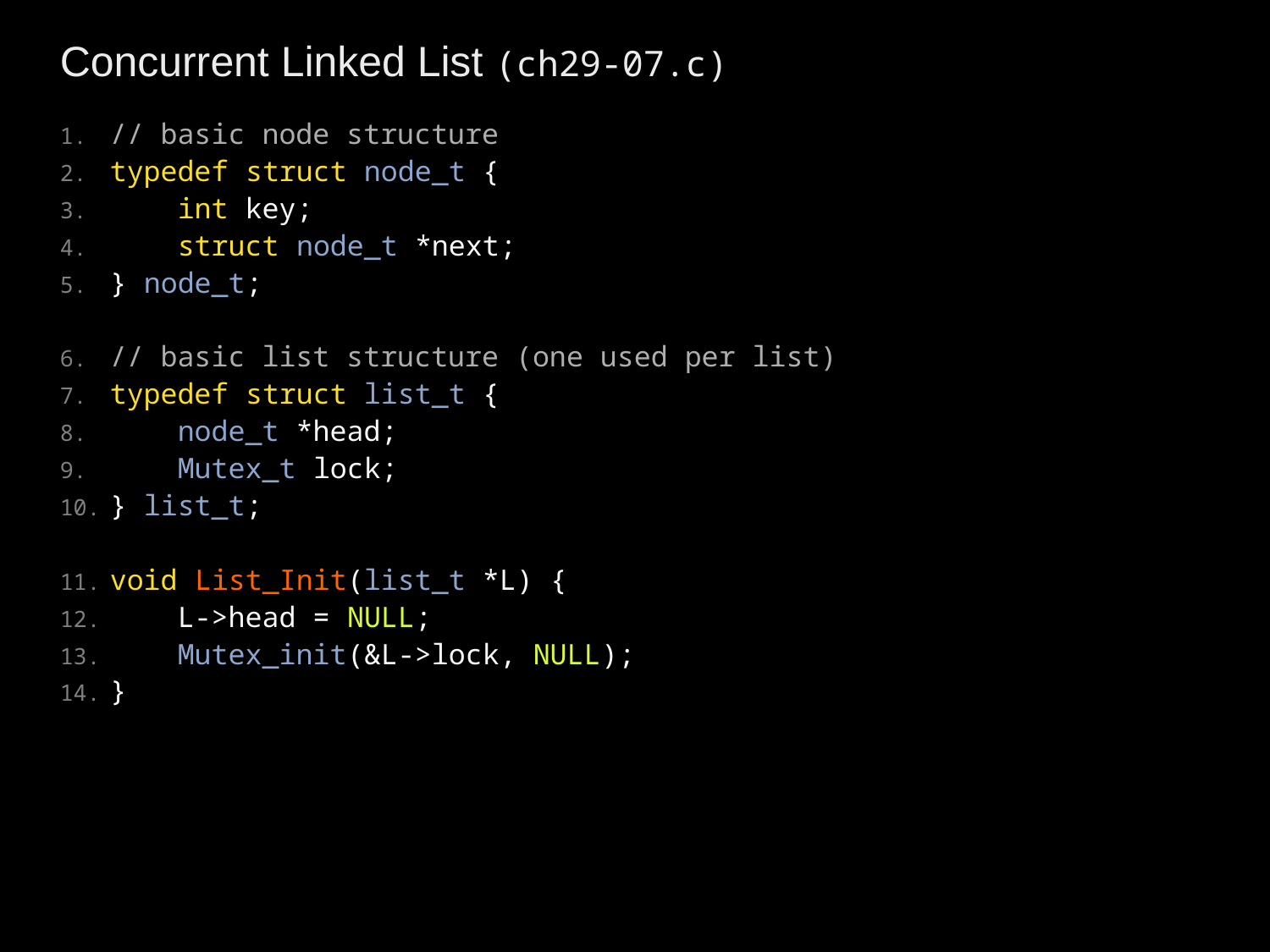

# Concurrent Linked List (ch29-07.c)
// basic node structure
typedef struct node_t {
    int key;
    struct node_t *next;
} node_t;
// basic list structure (one used per list)
typedef struct list_t {
    node_t *head;
    Mutex_t lock;
} list_t;
void List_Init(list_t *L) {
    L->head = NULL;
    Mutex_init(&L->lock, NULL);
}